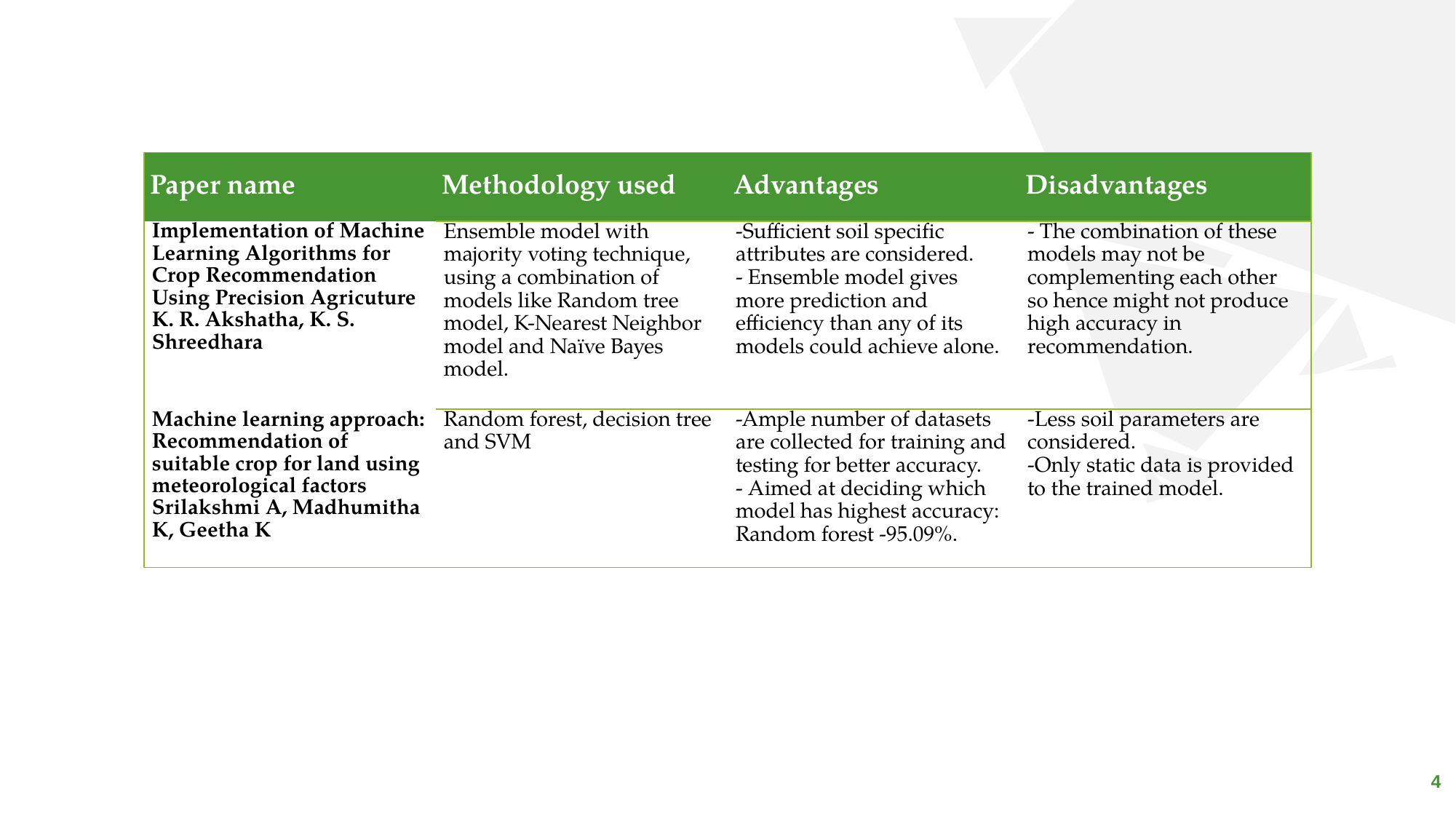

| Paper name | Methodology used | Advantages | Disadvantages |
| --- | --- | --- | --- |
| Implementation of Machine Learning Algorithms for Crop Recommendation Using Precision Agricuture K. R. Akshatha, K. S. Shreedhara | Ensemble model with majority voting technique, using a combination of models like Random tree model, K-Nearest Neighbor model and Naïve Bayes model. | -Sufficient soil specific attributes are considered. - Ensemble model gives more prediction and efficiency than any of its models could achieve alone. | - The combination of these models may not be complementing each other so hence might not produce high accuracy in recommendation. |
| Machine learning approach: Recommendation of suitable crop for land using meteorological factors Srilakshmi A, Madhumitha K, Geetha K | Random forest, decision tree and SVM | -Ample number of datasets are collected for training and testing for better accuracy. - Aimed at deciding which model has highest accuracy: Random forest -95.09%. | -Less soil parameters are considered. -Only static data is provided to the trained model. |
4